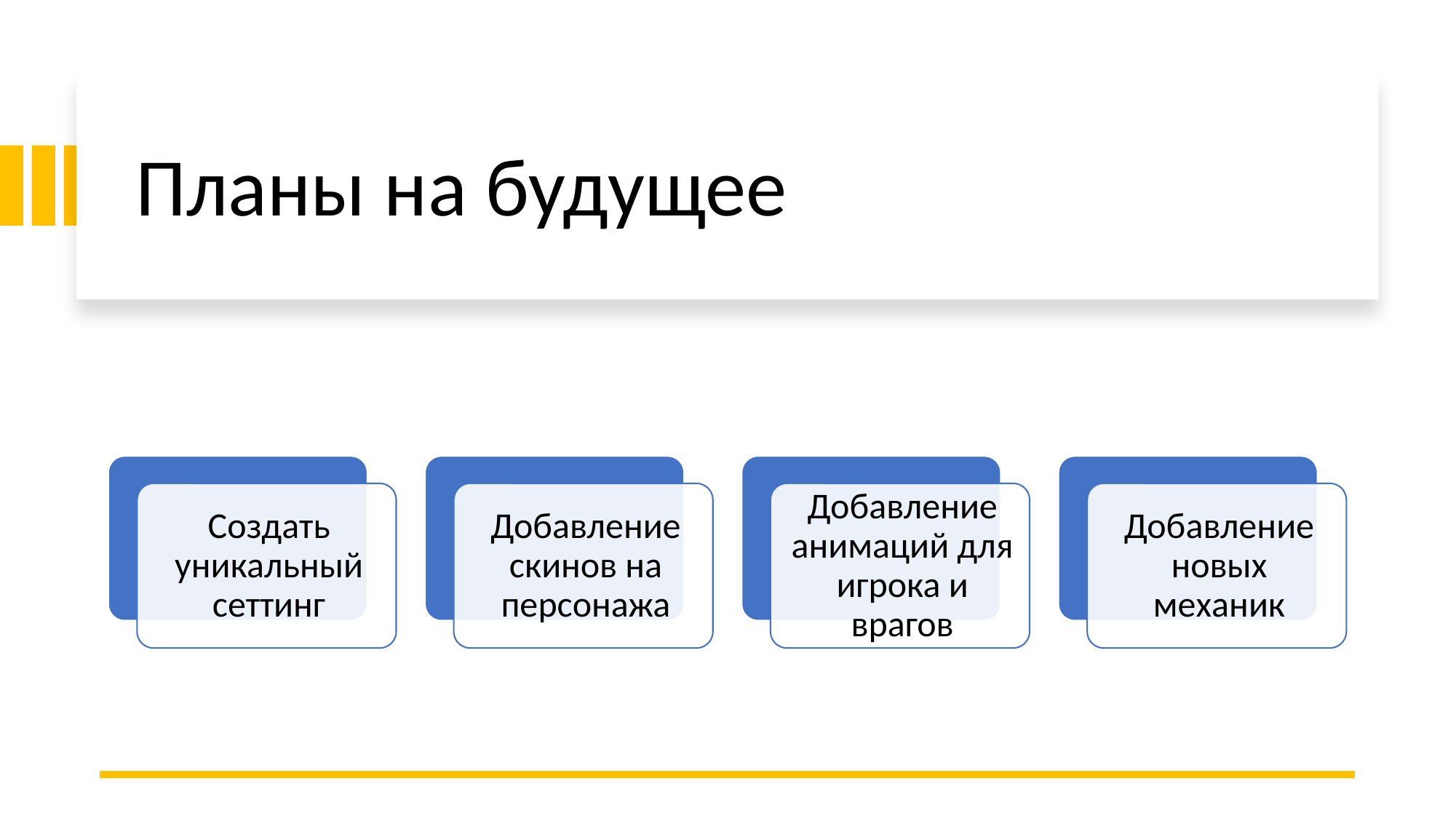

# Планы на будущее

Создать уникальный сеттинг
Добавление скинов на персонажа
Добавление анимаций для игрока и врагов
Добавление новых механик